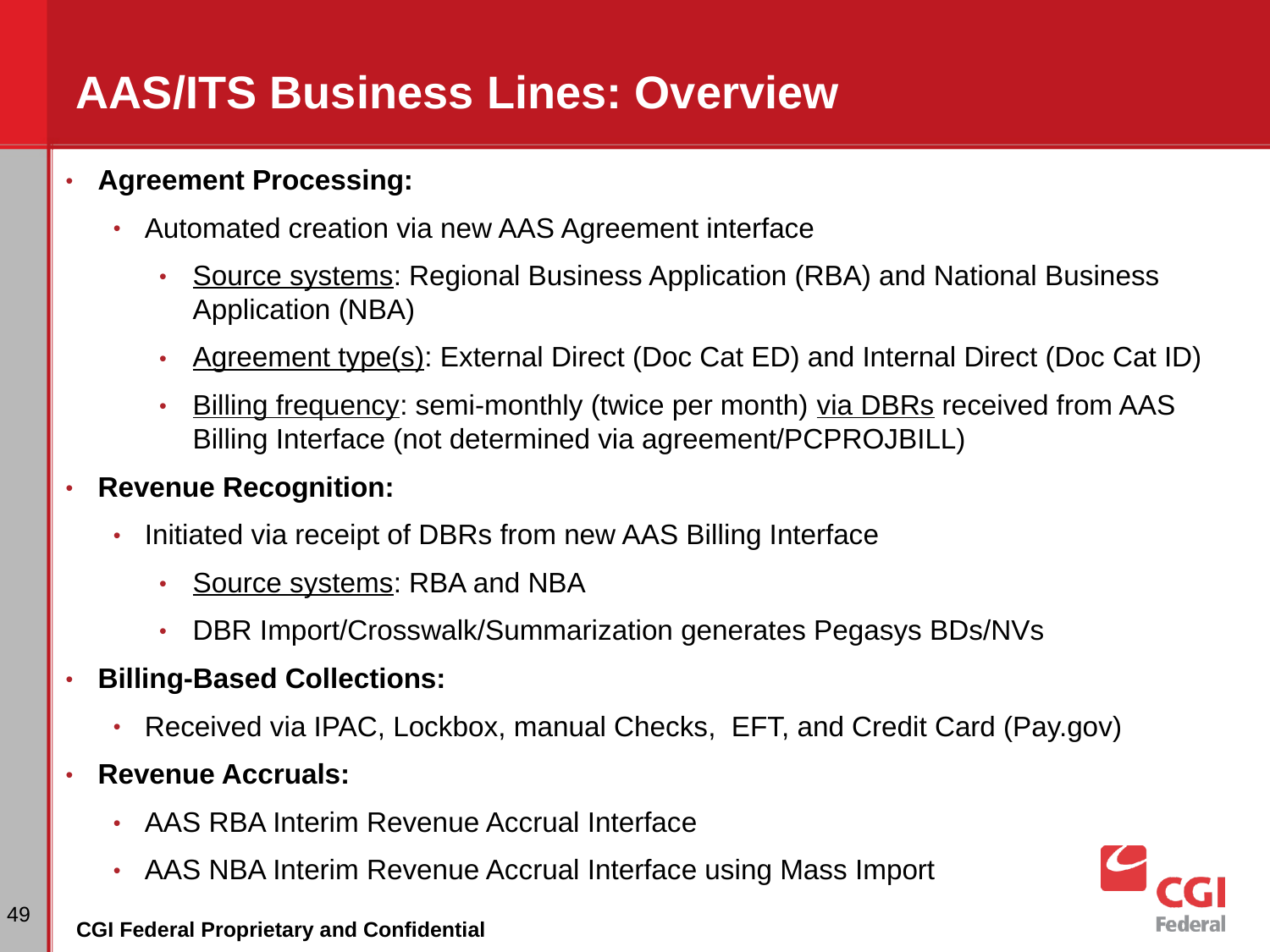

# AAS/ITS Business Lines: Overview
Agreement Processing:
Automated creation via new AAS Agreement interface
Source systems: Regional Business Application (RBA) and National Business Application (NBA)
Agreement type(s): External Direct (Doc Cat ED) and Internal Direct (Doc Cat ID)
Billing frequency: semi-monthly (twice per month) via DBRs received from AAS Billing Interface (not determined via agreement/PCPROJBILL)
Revenue Recognition:
Initiated via receipt of DBRs from new AAS Billing Interface
Source systems: RBA and NBA
DBR Import/Crosswalk/Summarization generates Pegasys BDs/NVs
Billing-Based Collections:
Received via IPAC, Lockbox, manual Checks,  EFT, and Credit Card (Pay.gov)
Revenue Accruals:
AAS RBA Interim Revenue Accrual Interface
AAS NBA Interim Revenue Accrual Interface using Mass Import

49
CGI Federal Proprietary and Confidential